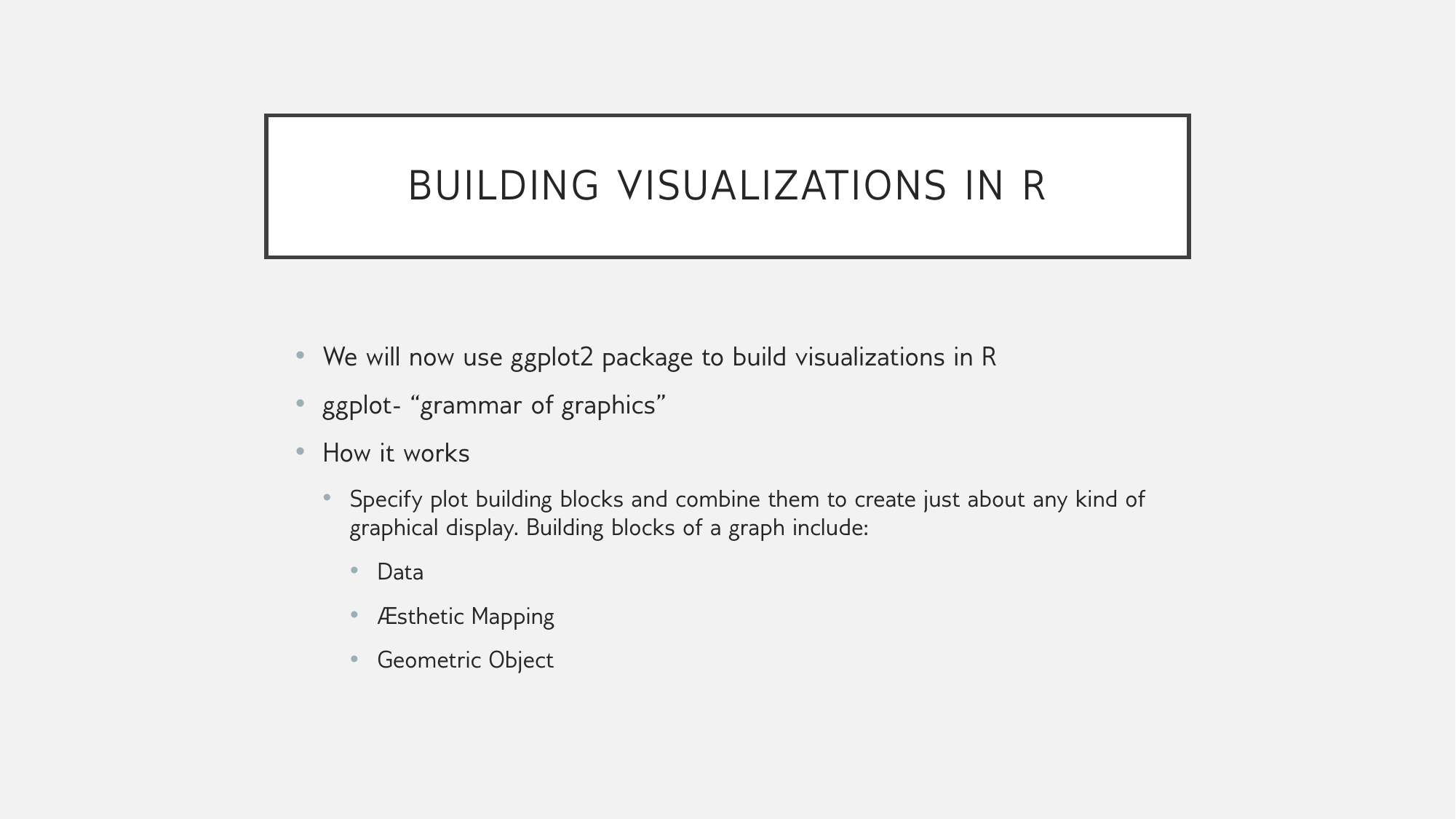

# Building visualizations in R
We will now use ggplot2 package to build visualizations in R
ggplot- “grammar of graphics”
How it works
Specify plot building blocks and combine them to create just about any kind of graphical display. Building blocks of a graph include:
Data
Aesthetic Mapping
Geometric Object